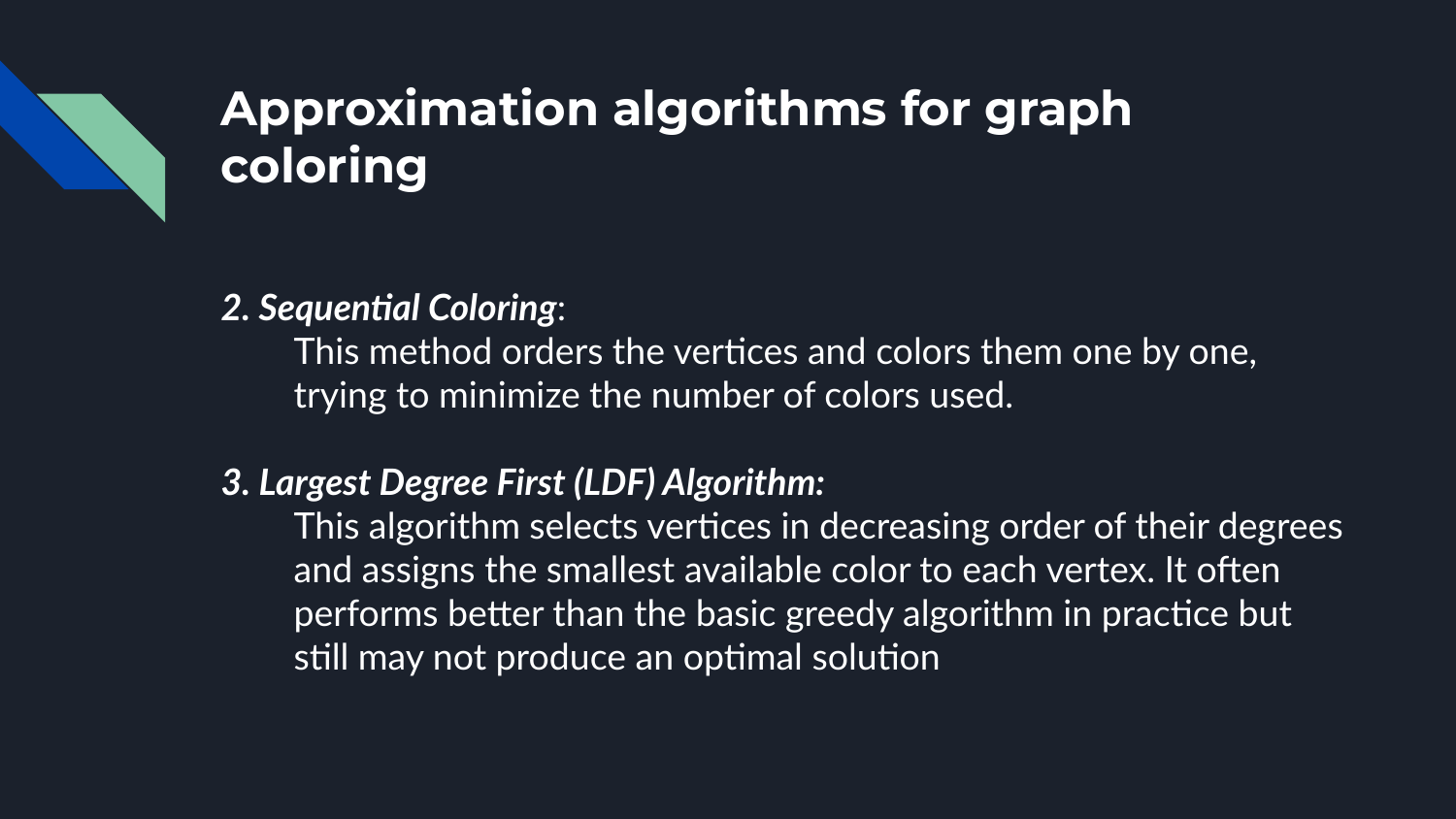

# Approximation algorithms for graph coloring

2. Sequential Coloring:
This method orders the vertices and colors them one by one, trying to minimize the number of colors used.

3. Largest Degree First (LDF) Algorithm:
This algorithm selects vertices in decreasing order of their degrees and assigns the smallest available color to each vertex. It often performs better than the basic greedy algorithm in practice but still may not produce an optimal solution